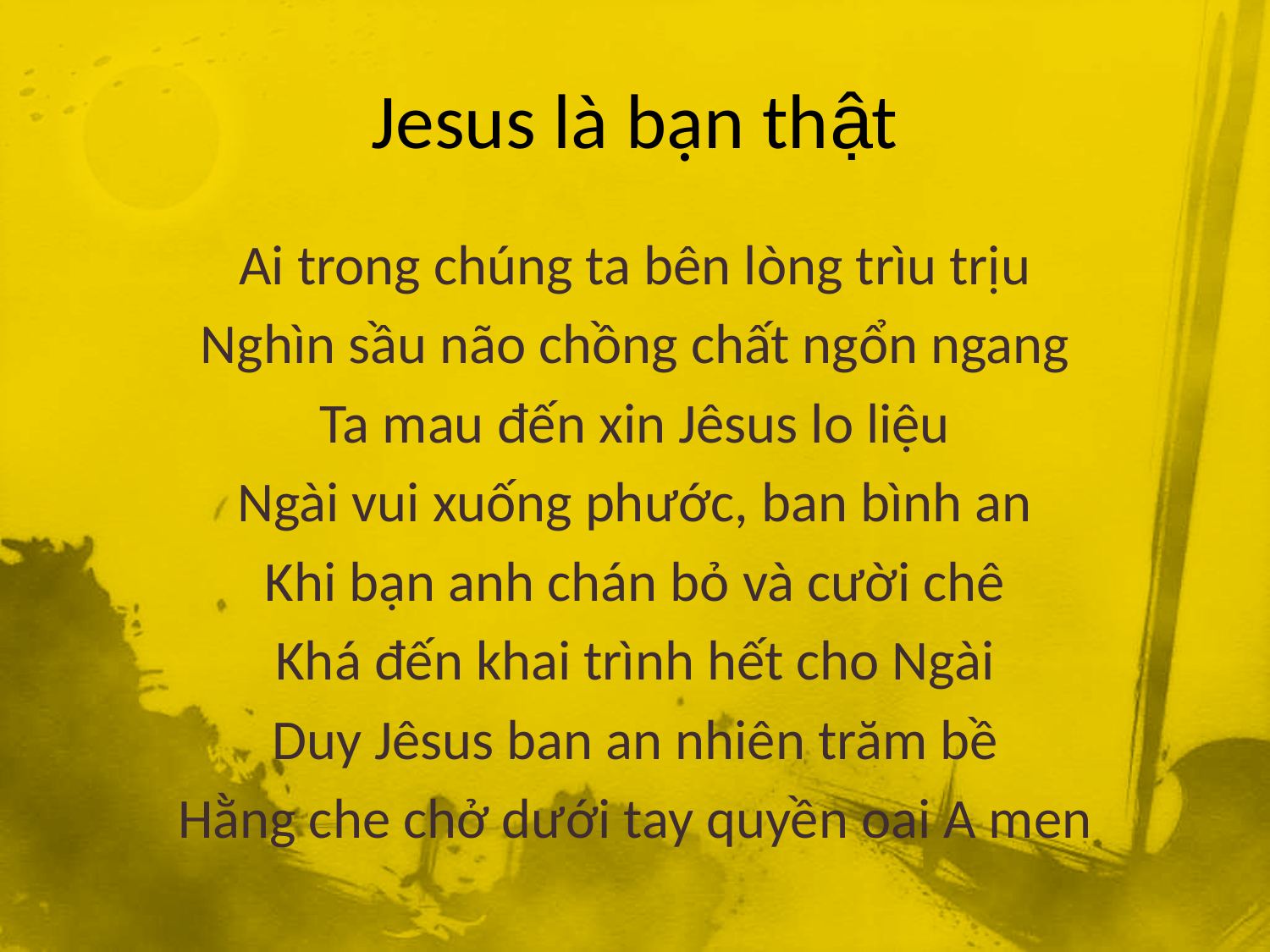

# Jesus là bạn thật
Ai trong chúng ta bên lòng trìu trịu
Nghìn sầu não chồng chất ngổn ngang
Ta mau đến xin Jêsus lo liệu
Ngài vui xuống phước, ban bình an
Khi bạn anh chán bỏ và cười chê
Khá đến khai trình hết cho Ngài
Duy Jêsus ban an nhiên trăm bề
Hằng che chở dưới tay quyền oai A men